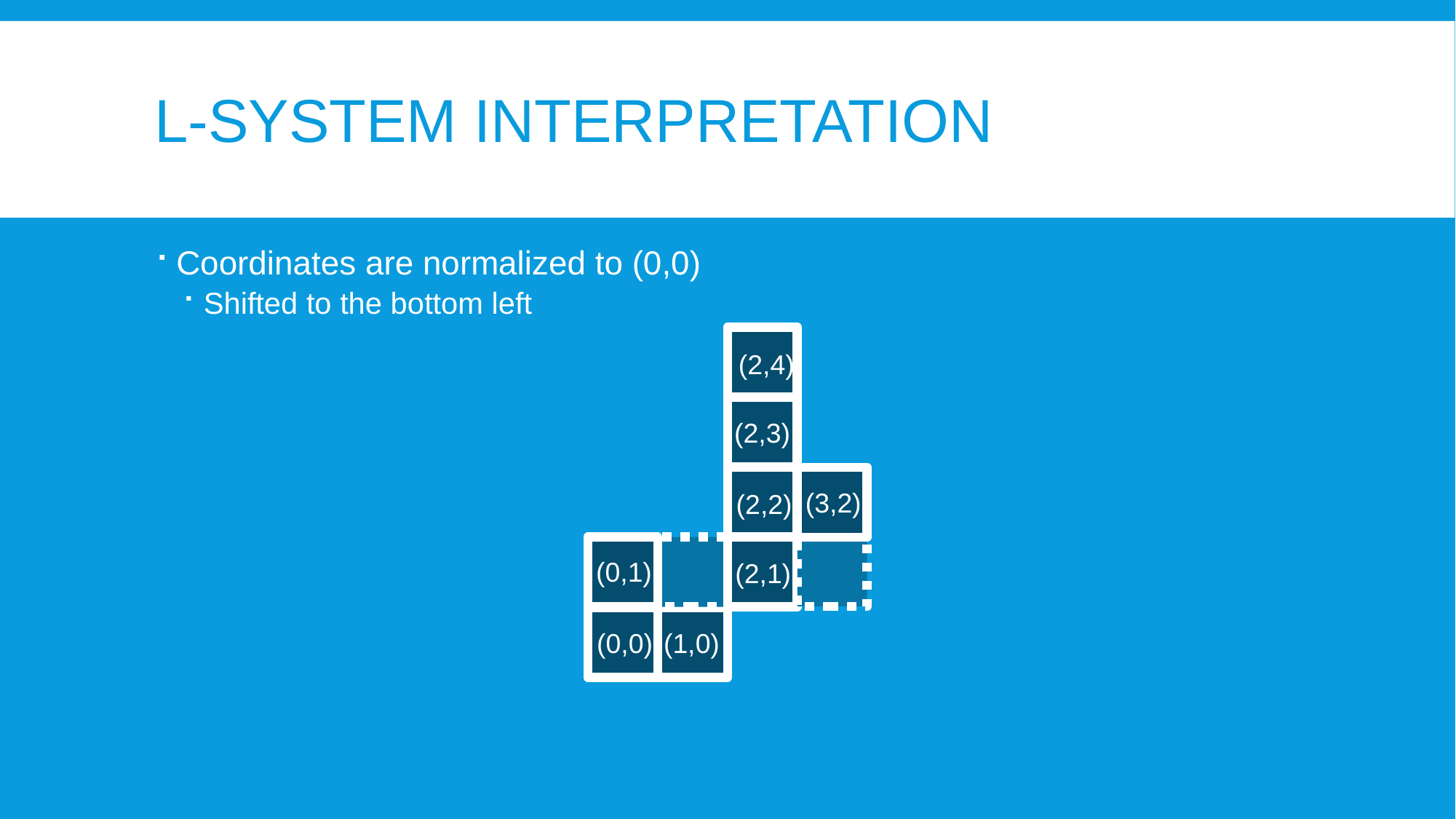

# L-system Interpretation
Coordinates are normalized to (0,0)
Shifted to the bottom left

(2,4)
(2,3)
(3,2)
(2,2)
(0,1)
(2,1)
(0,0)
(1,0)